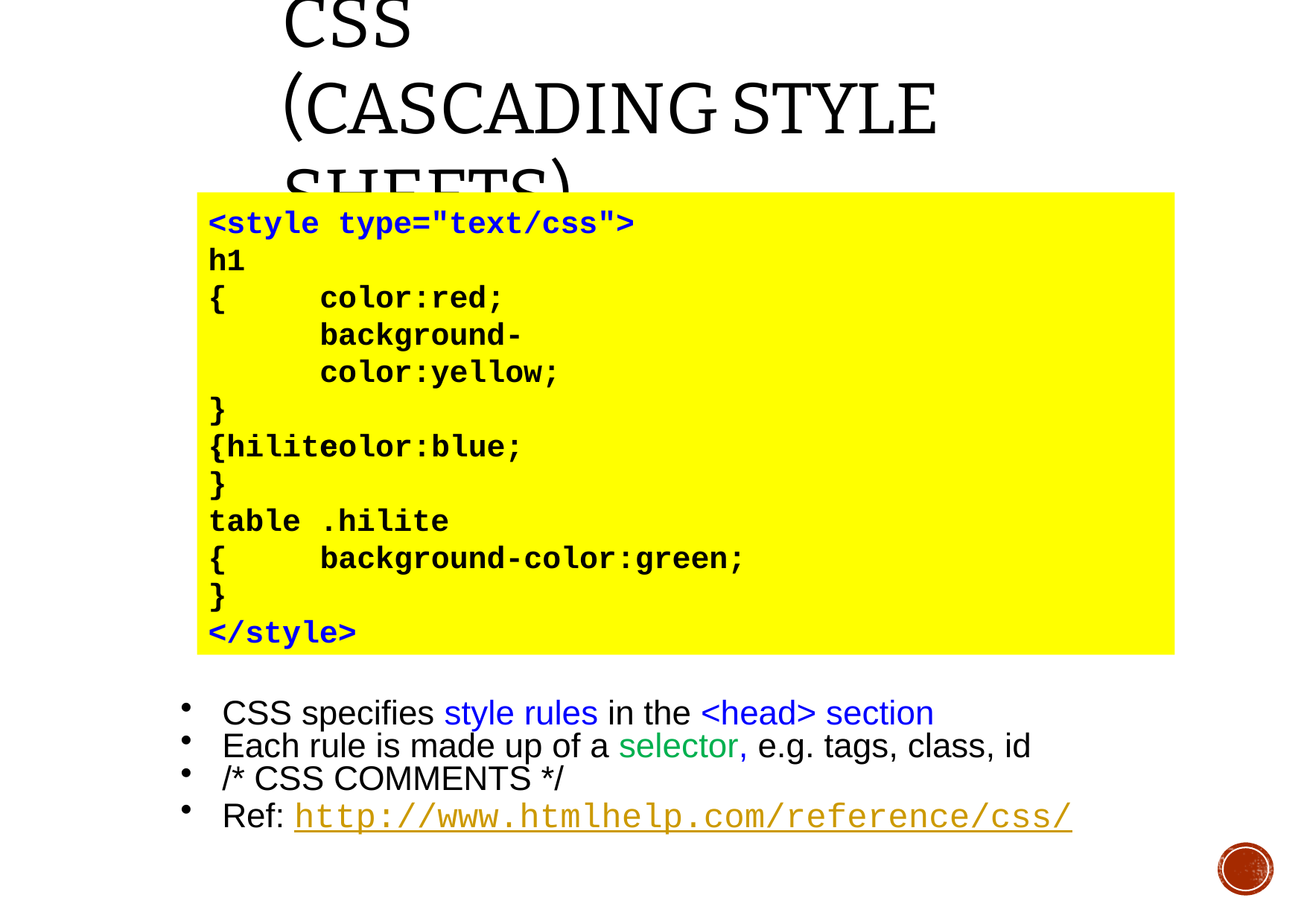

# CSS	(Cascading	Style	Sheets)

<style type="text/css"> h1
{	color:red;
background-color:yellow;
}
.hilite
{
}
table .hilite
{	background-color:green;
}
color:blue;
</style>

CSS specifies style rules in the <head> section
Each rule is made up of a selector, e.g. tags, class, id
/* CSS COMMENTS */
Ref: http://www.htmlhelp.com/reference/css/